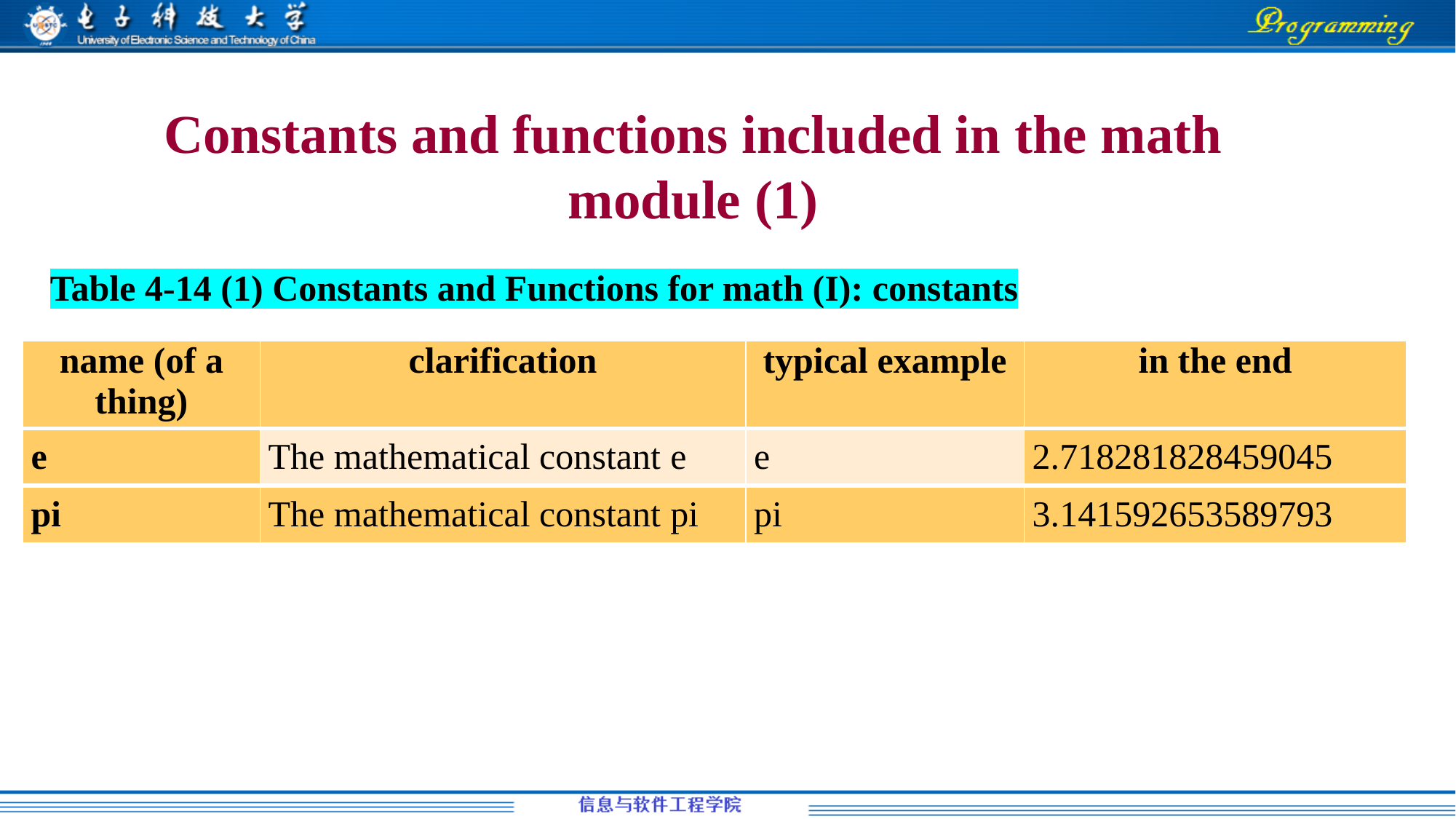

# Constants and functions included in the math module (1)
Table 4-14 (1) Constants and Functions for math (I): constants
| name (of a thing) | clarification | typical example | in the end |
| --- | --- | --- | --- |
| e | The mathematical constant e | e | 2.718281828459045 |
| pi | The mathematical constant pi | pi | 3.141592653589793 |